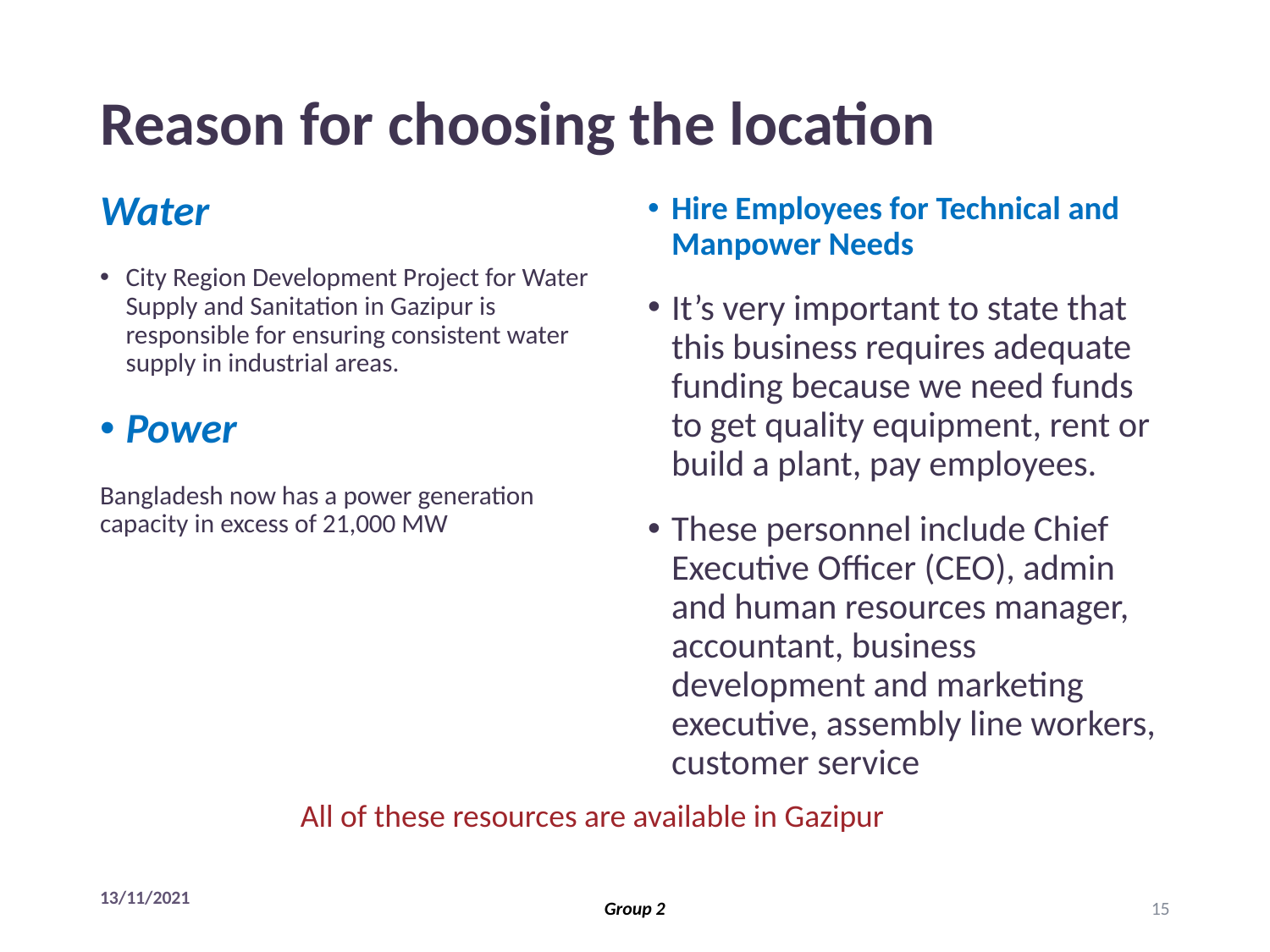

# Reason for choosing the location
Water
City Region Development Project for Water Supply and Sanitation in Gazipur is responsible for ensuring consistent water supply in industrial areas.
Power
Bangladesh now has a power generation capacity in excess of 21,000 MW
Hire Employees for Technical and Manpower Needs
It’s very important to state that this business requires adequate funding because we need funds to get quality equipment, rent or build a plant, pay employees.
These personnel include Chief Executive Officer (CEO), admin and human resources manager, accountant, business development and marketing executive, assembly line workers, customer service
                        All of these resources are available in Gazipur
13/11/2021

Group 2
15